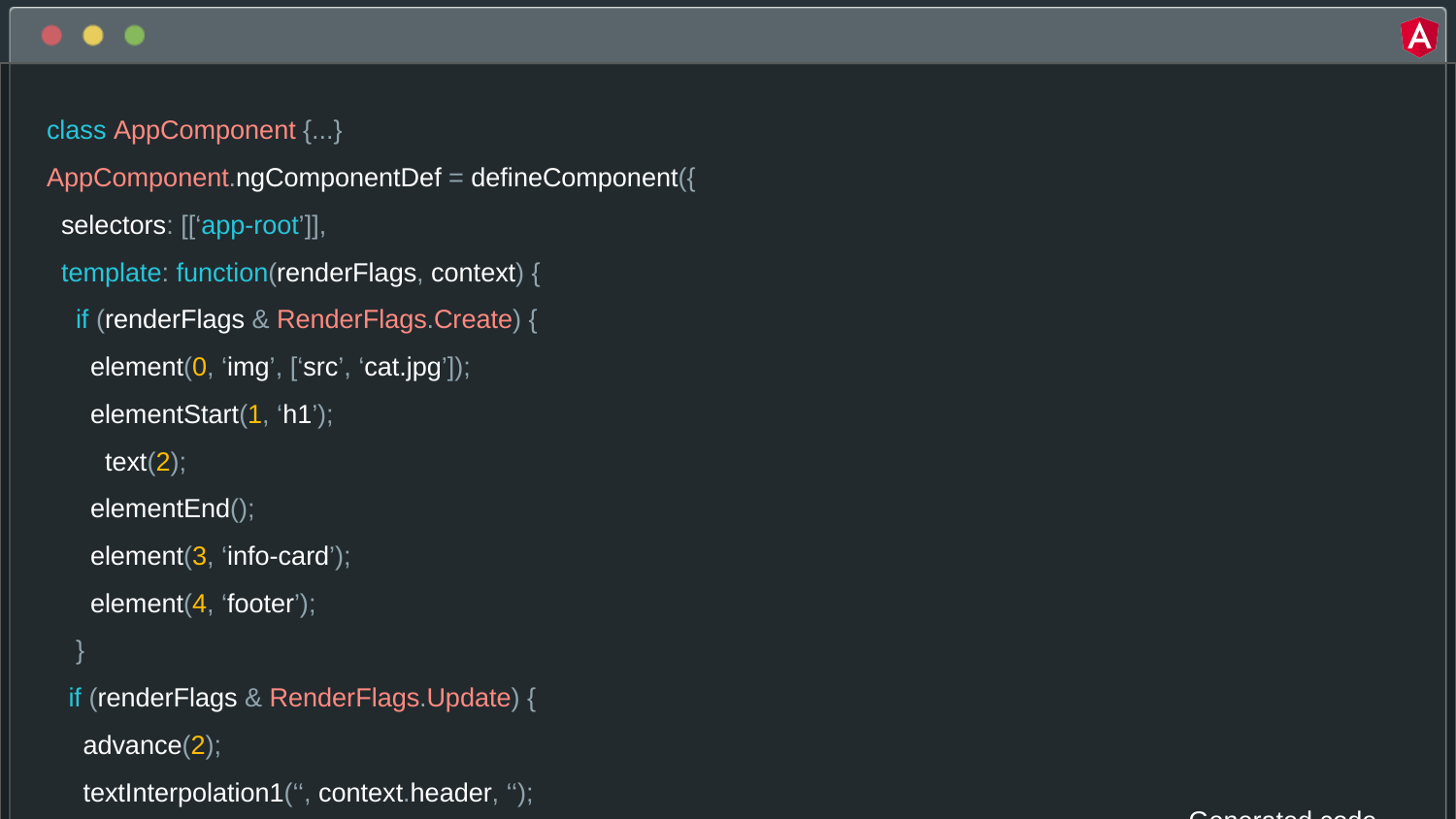

class AppComponent {...}
AppComponent.ngComponentDef = defineComponent({
  selectors: [[‘app-root’]],
  template: function(renderFlags, context) {
    if (renderFlags & RenderFlags.Create) {
      element(0, ‘img’, [‘src’, ‘cat.jpg’]);
      elementStart(1, ‘h1’);
        text(2);
      elementEnd();
      element(3, ‘info-card’);
      element(4, ‘footer’);
    }
   if (renderFlags & RenderFlags.Update) {
     advance(2);
     textInterpolation1(‘‘, context.header, ‘‘);
     ...

Generated code